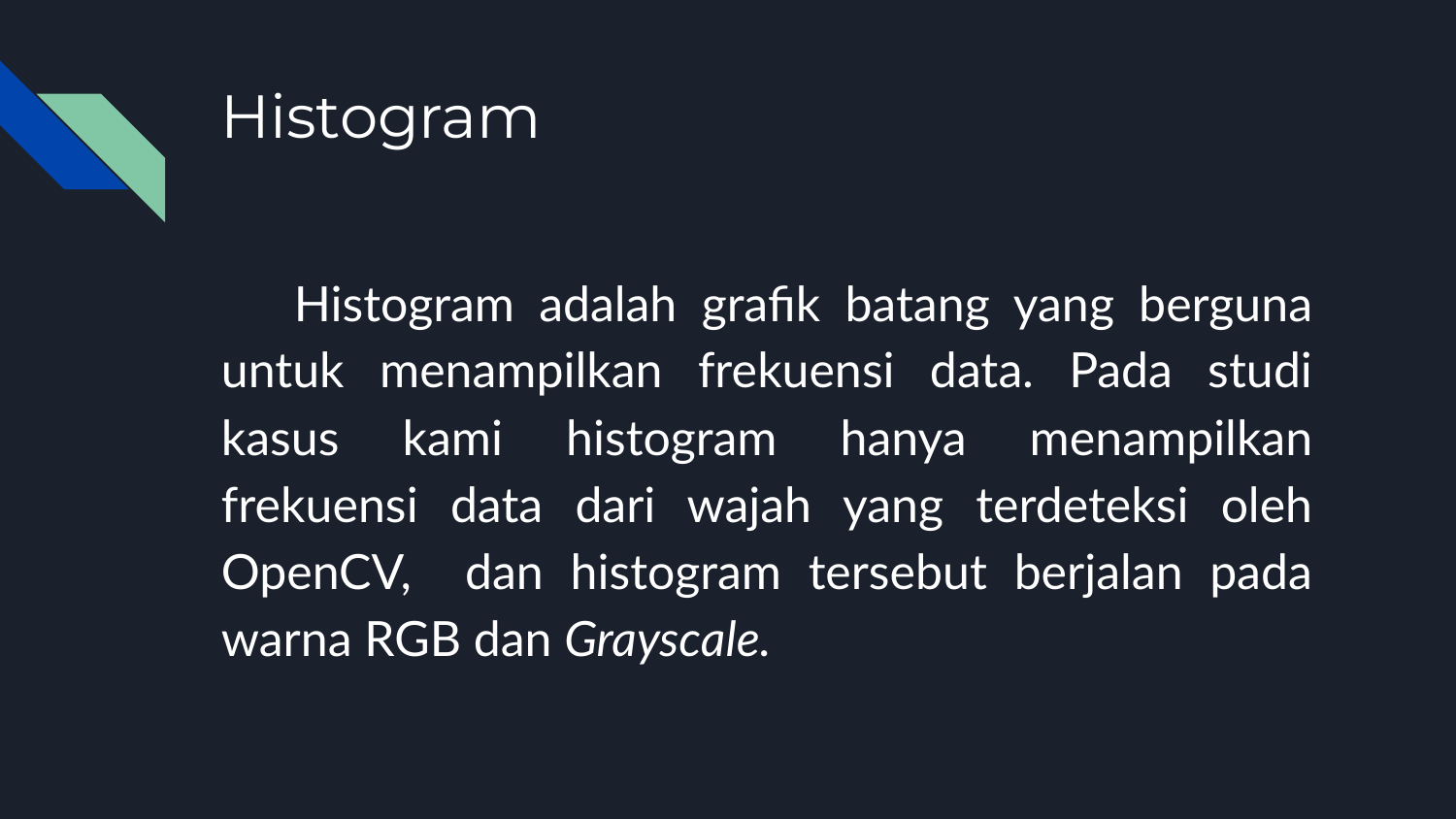

# Histogram
Histogram adalah grafik batang yang berguna untuk menampilkan frekuensi data. Pada studi kasus kami histogram hanya menampilkan frekuensi data dari wajah yang terdeteksi oleh OpenCV,  dan histogram tersebut berjalan pada warna RGB dan Grayscale.